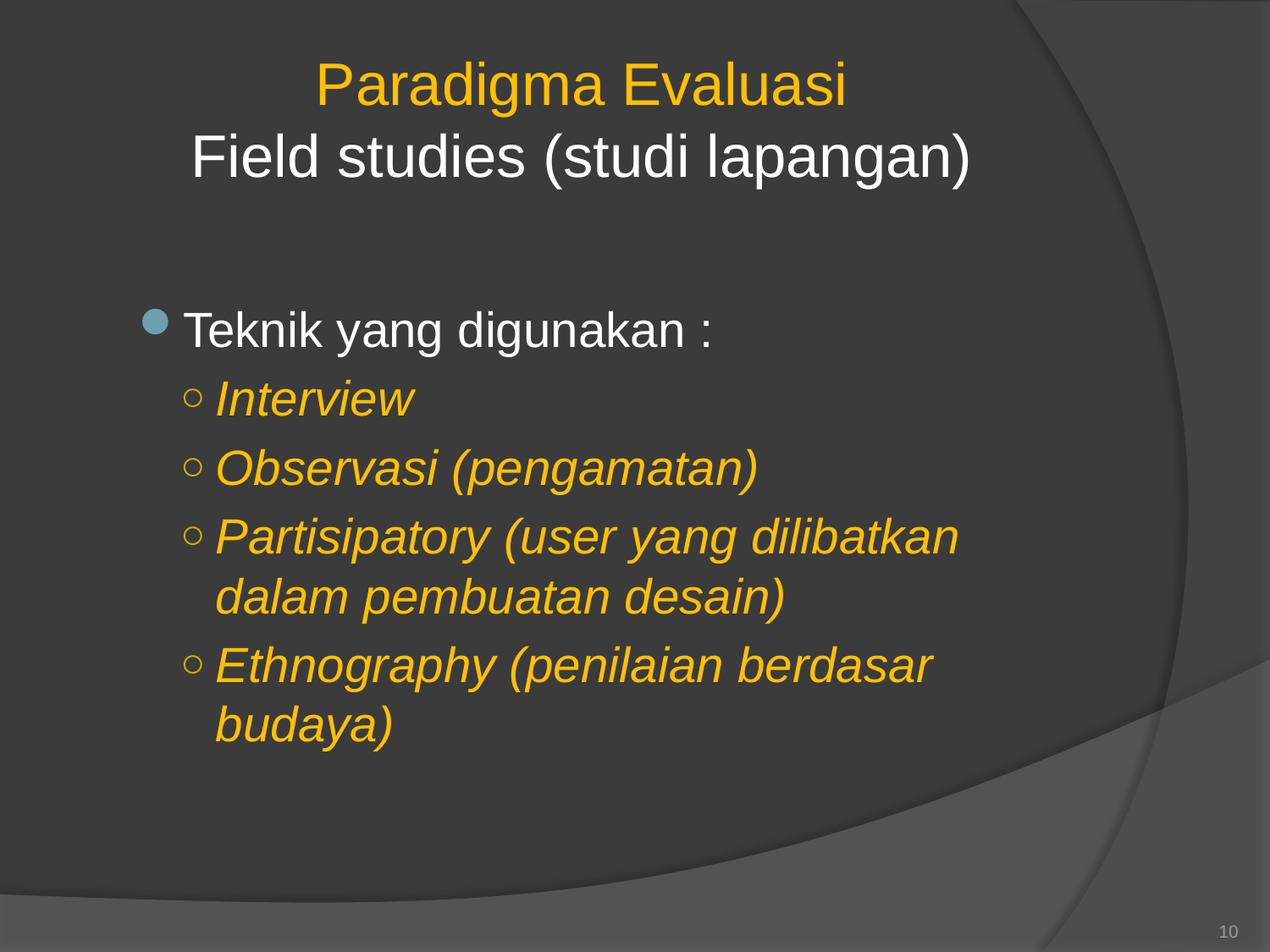

# Paradigma Evaluasi Field studies (studi lapangan)

Teknik yang digunakan :
Interview
Observasi (pengamatan)
Partisipatory (user yang dilibatkan dalam pembuatan desain)
Ethnography (penilaian berdasar budaya)

10